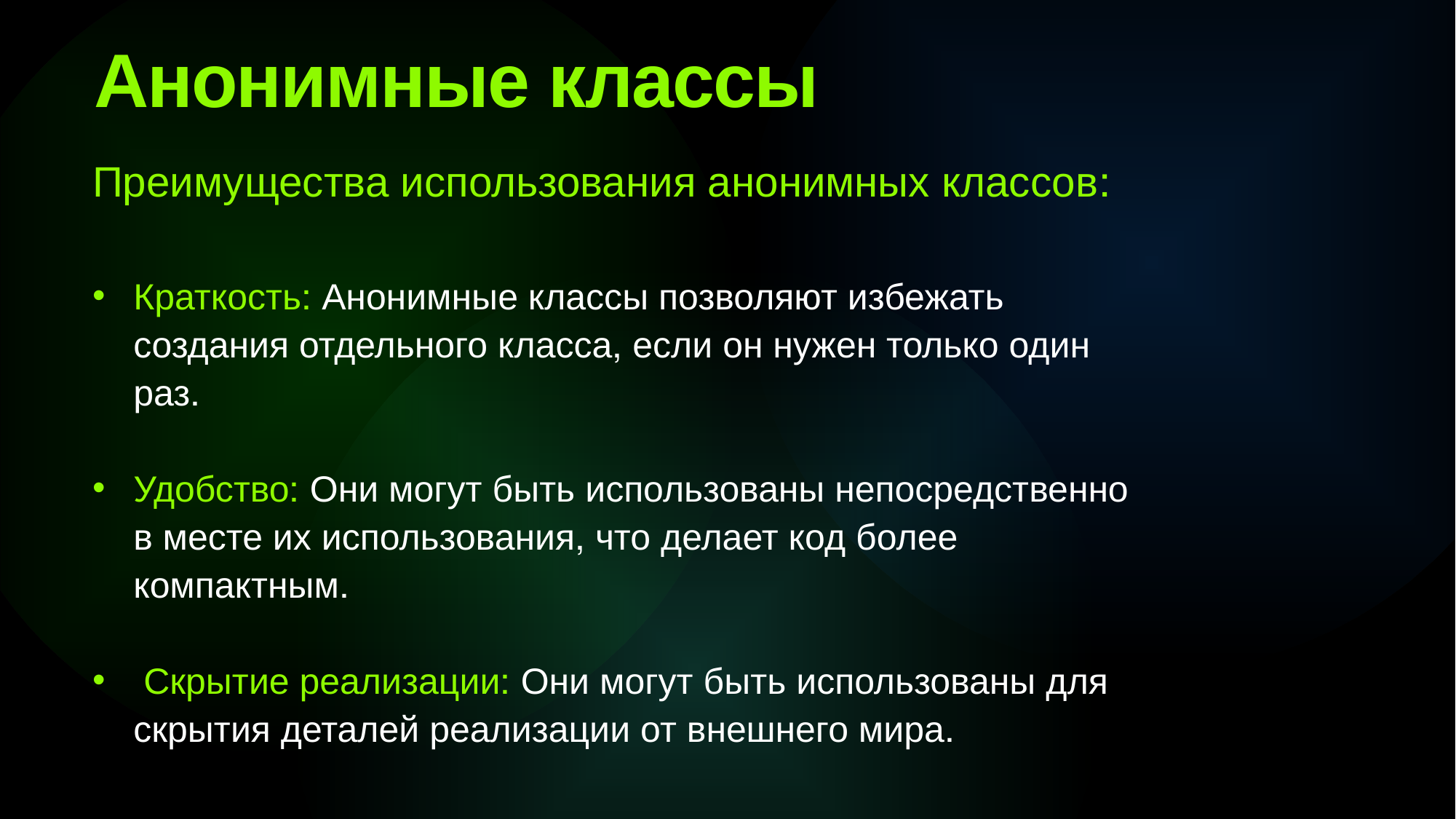

Анонимные классы
Преимущества использования анонимных классов:

Краткость: Анонимные классы позволяют избежать создания отдельного класса, если он нужен только один раз.

Удобство: Они могут быть использованы непосредственно в месте их использования, что делает код более компактным.

 Скрытие реализации: Они могут быть использованы для скрытия деталей реализации от внешнего мира.